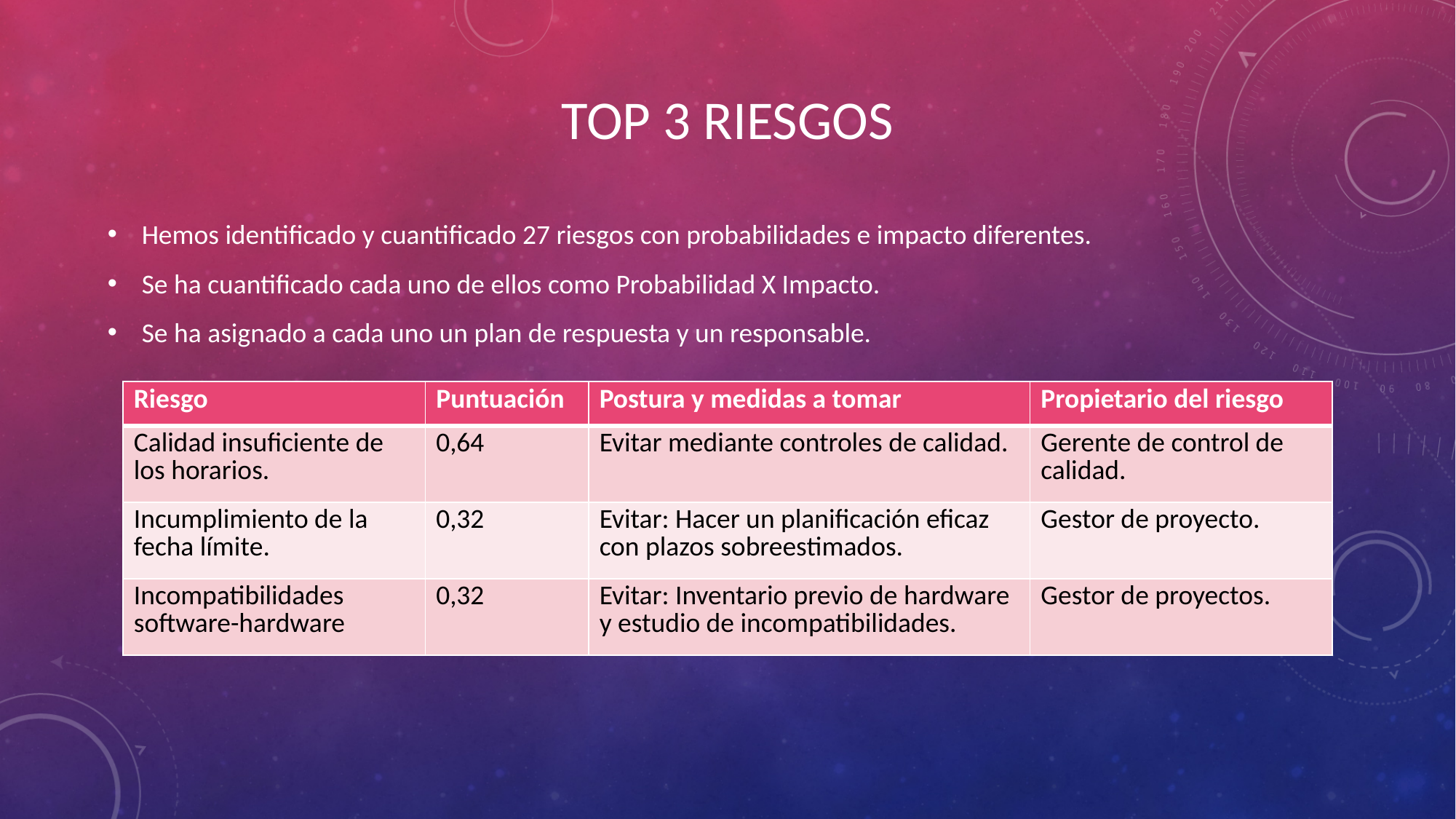

# TOP 3 riesgos
Hemos identificado y cuantificado 27 riesgos con probabilidades e impacto diferentes.
Se ha cuantificado cada uno de ellos como Probabilidad X Impacto.
Se ha asignado a cada uno un plan de respuesta y un responsable.
| Riesgo | Puntuación | Postura y medidas a tomar | Propietario del riesgo |
| --- | --- | --- | --- |
| Calidad insuficiente de los horarios. | 0,64 | Evitar mediante controles de calidad. | Gerente de control de calidad. |
| Incumplimiento de la fecha límite. | 0,32 | Evitar: Hacer un planificación eficaz con plazos sobreestimados. | Gestor de proyecto. |
| Incompatibilidades software-hardware | 0,32 | Evitar: Inventario previo de hardware y estudio de incompatibilidades. | Gestor de proyectos. |